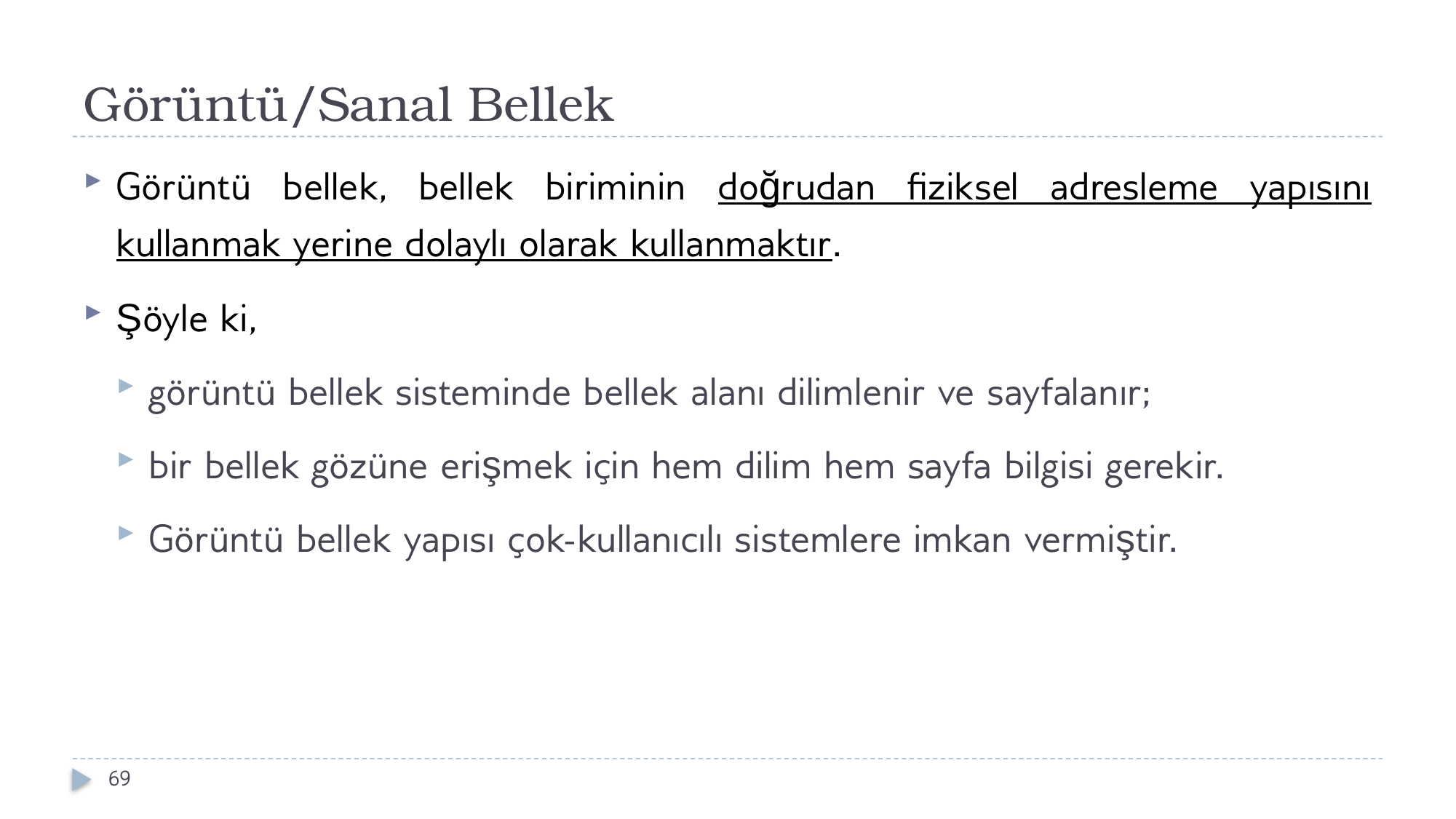

# Görüntü/Sanal Bellek
Görüntü bellek, bellek biriminin doğrudan fiziksel adresleme yapısını kullanmak yeri­ne dolaylı olarak kullanmaktır.
Şöyle ki,
görüntü bellek sisteminde bellek alanı dilim­lenir ve sayfalanır;
bir bellek gözüne erişmek için hem dilim hem sayfa bilgisi gerekir.
Görüntü bellek yapısı çok-kullanıcılı sistemlere imkan vermiştir.

69